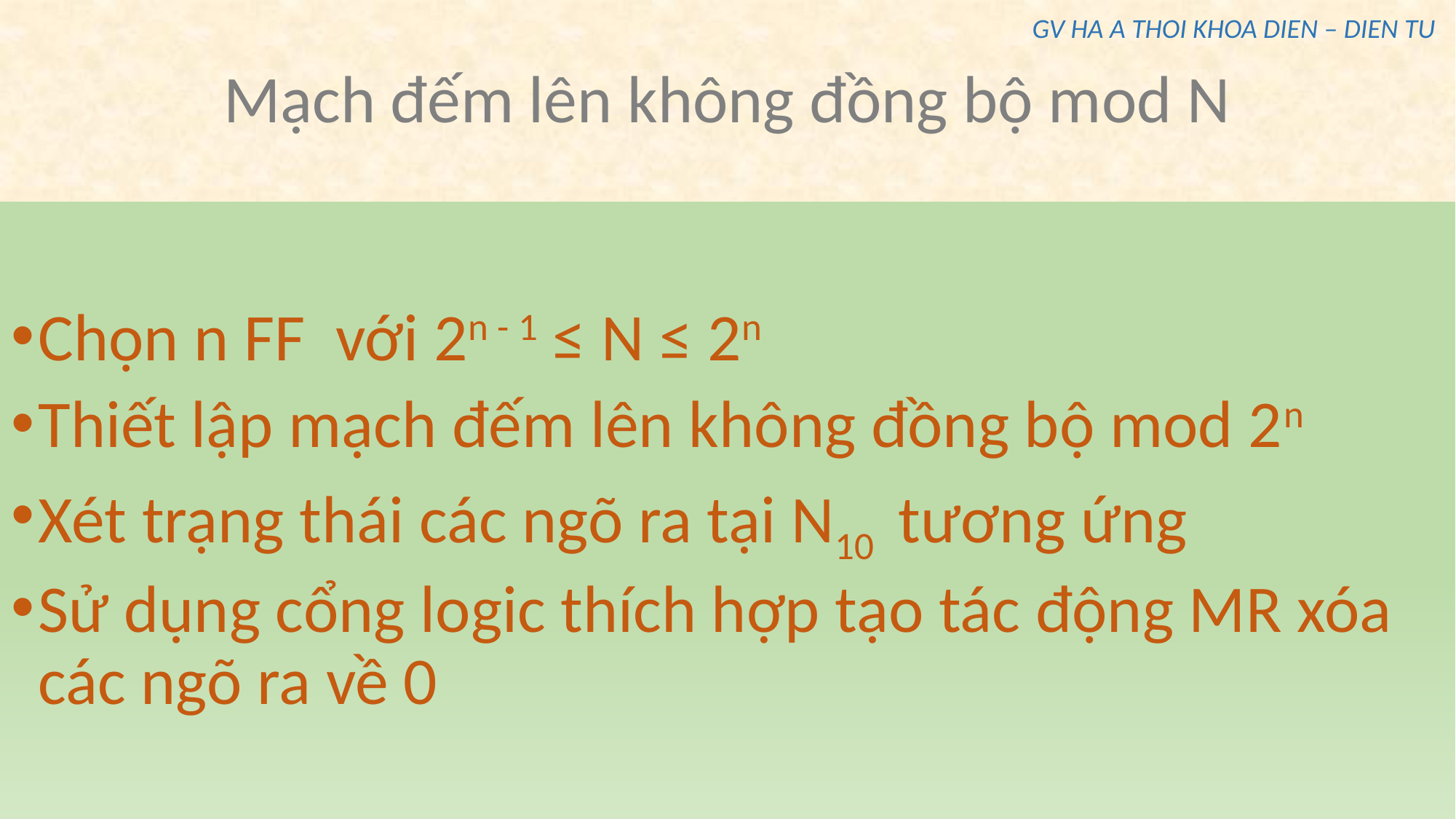

# Mạch đếm lên không đồng bộ mod N
GV HA A THOI KHOA DIEN – DIEN TU

Chọn n FF  với 2n - 1 ≤ N ≤ 2n
Thiết lập mạch đếm lên không đồng bộ mod 2n
Xét trạng thái các ngõ ra tại N10  tương ứng
Sử dụng cổng logic thích hợp tạo tác động MR xóa các ngõ ra về 0